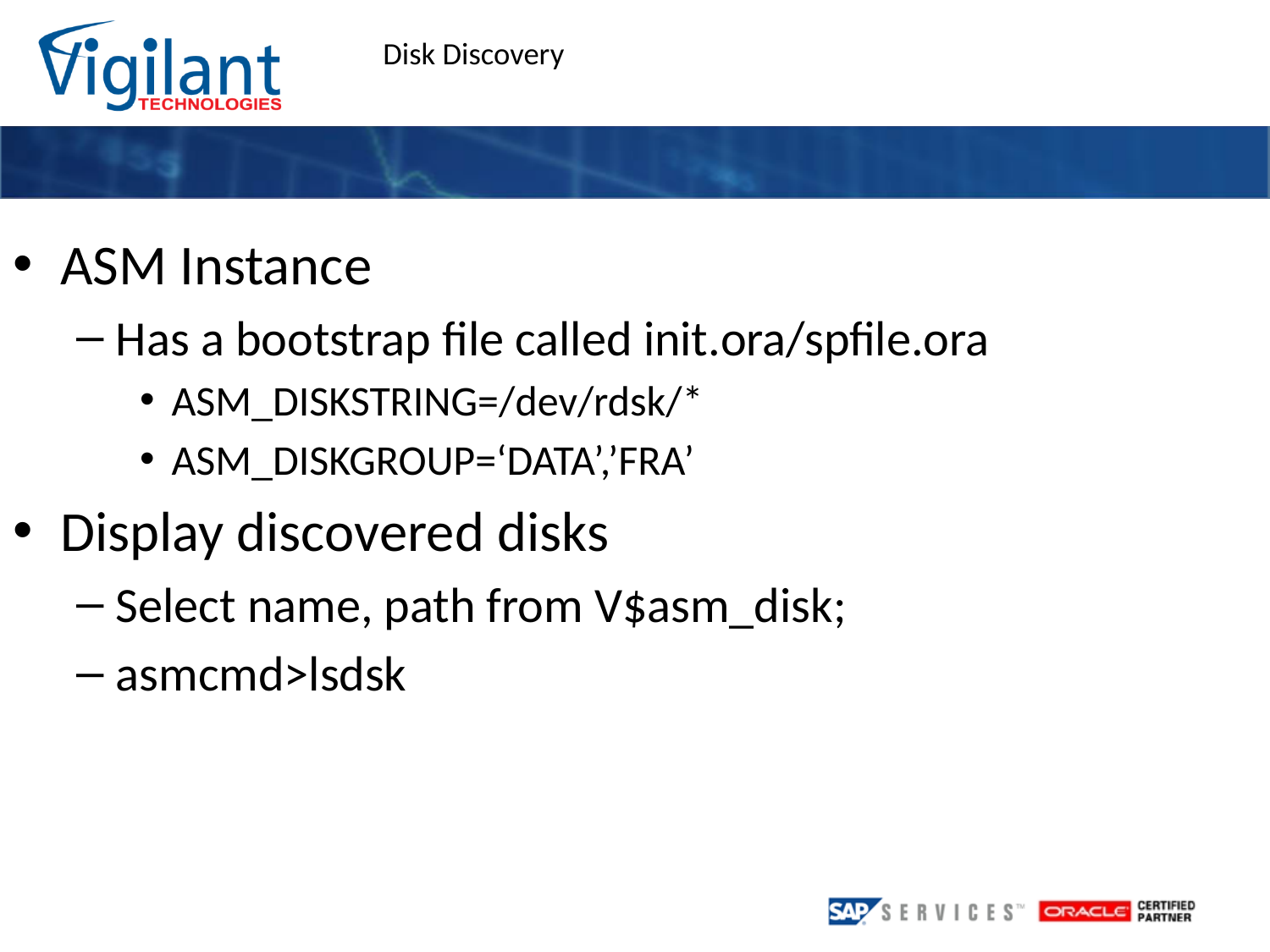

Disk Discovery
ASM Instance
Has a bootstrap file called init.ora/spfile.ora
ASM_DISKSTRING=/dev/rdsk/*
ASM_DISKGROUP=‘DATA’,’FRA’
Display discovered disks
Select name, path from V$asm_disk;
asmcmd>lsdsk